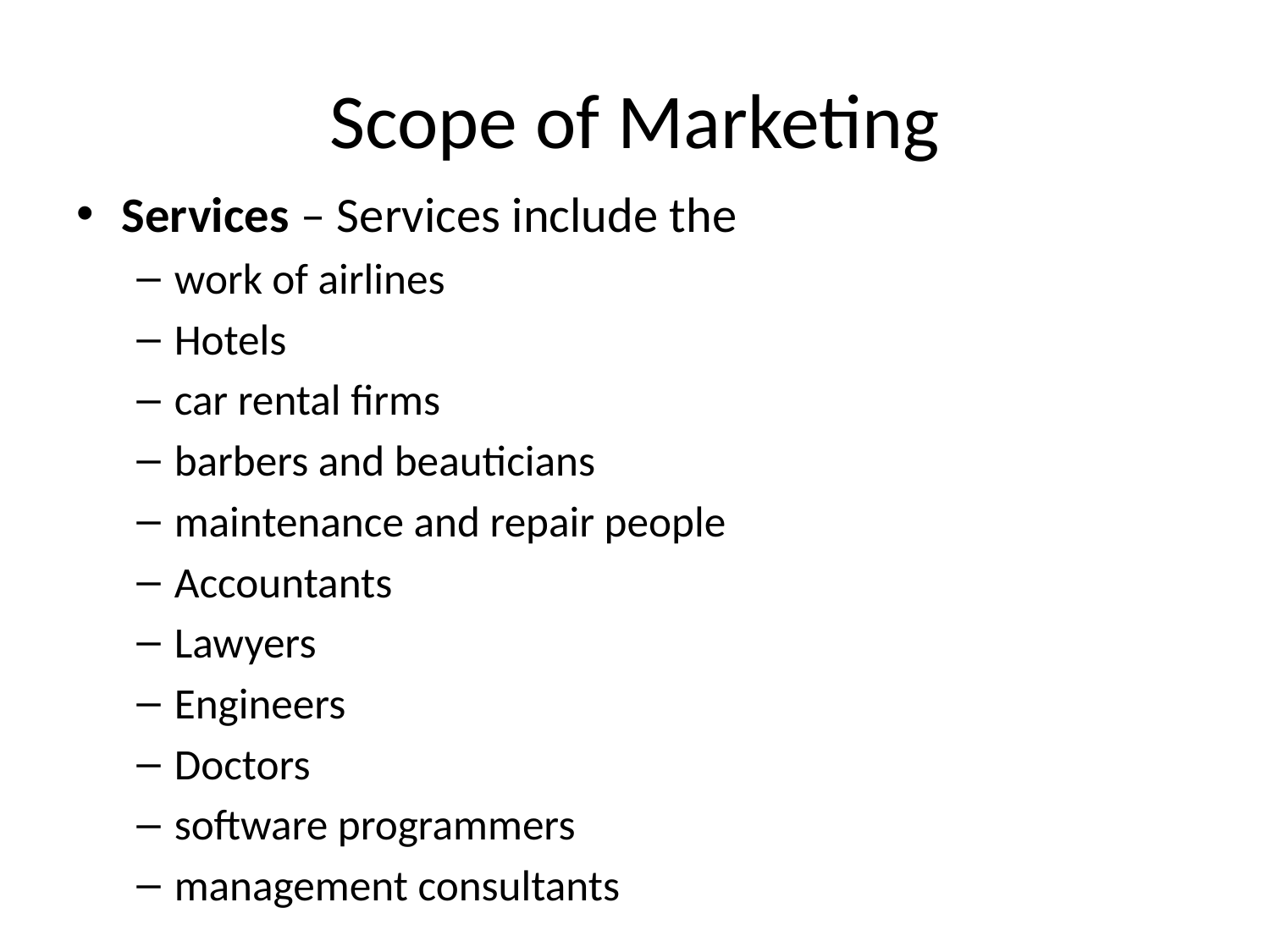

# Scope of Marketing
Services – Services include the
work of airlines
Hotels
car rental firms
barbers and beauticians
maintenance and repair people
Accountants
Lawyers
Engineers
Doctors
software programmers
management consultants